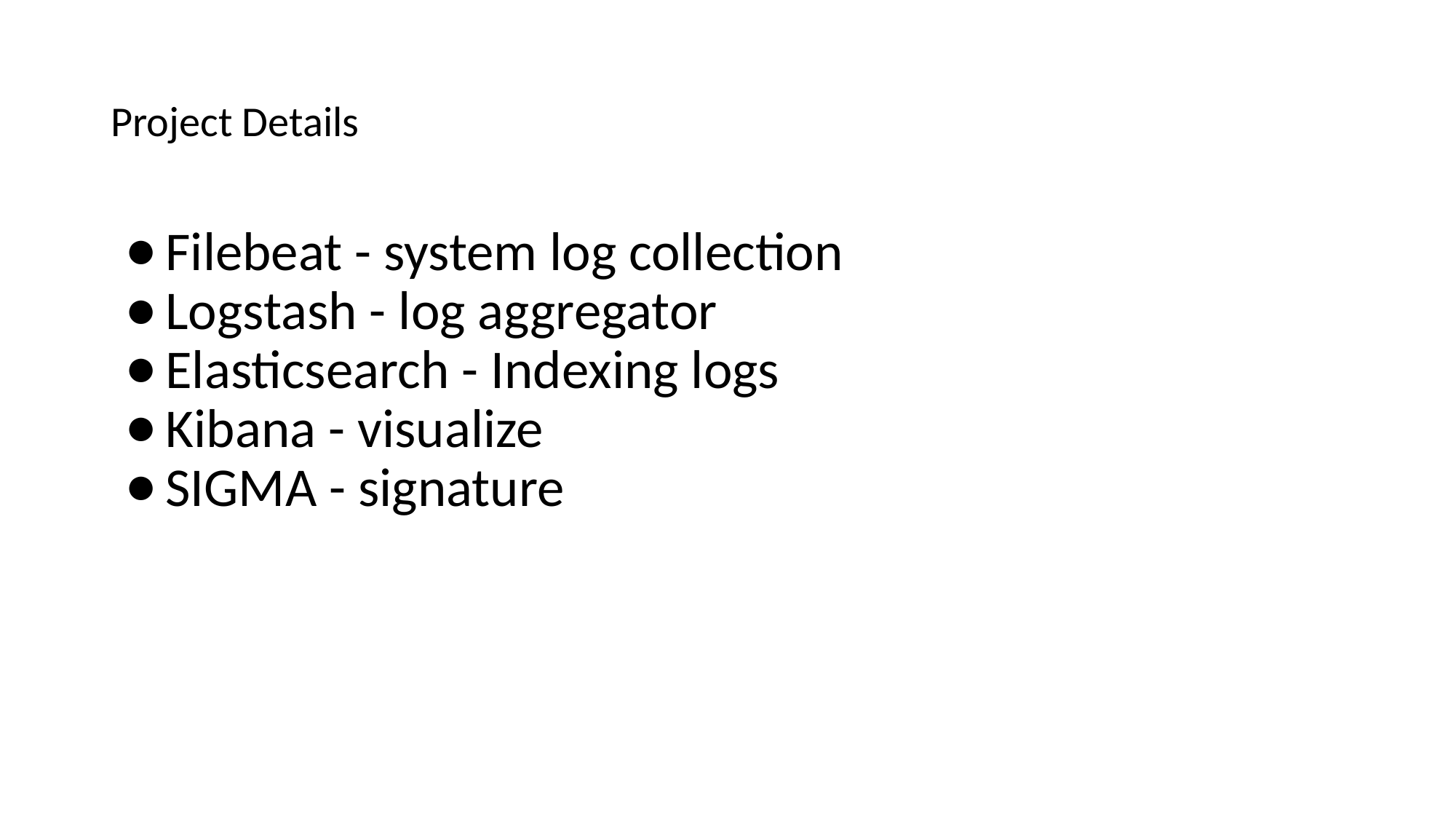

# Project Details
Filebeat - system log collection
Logstash - log aggregator
Elasticsearch - Indexing logs
Kibana - visualize
SIGMA - signature